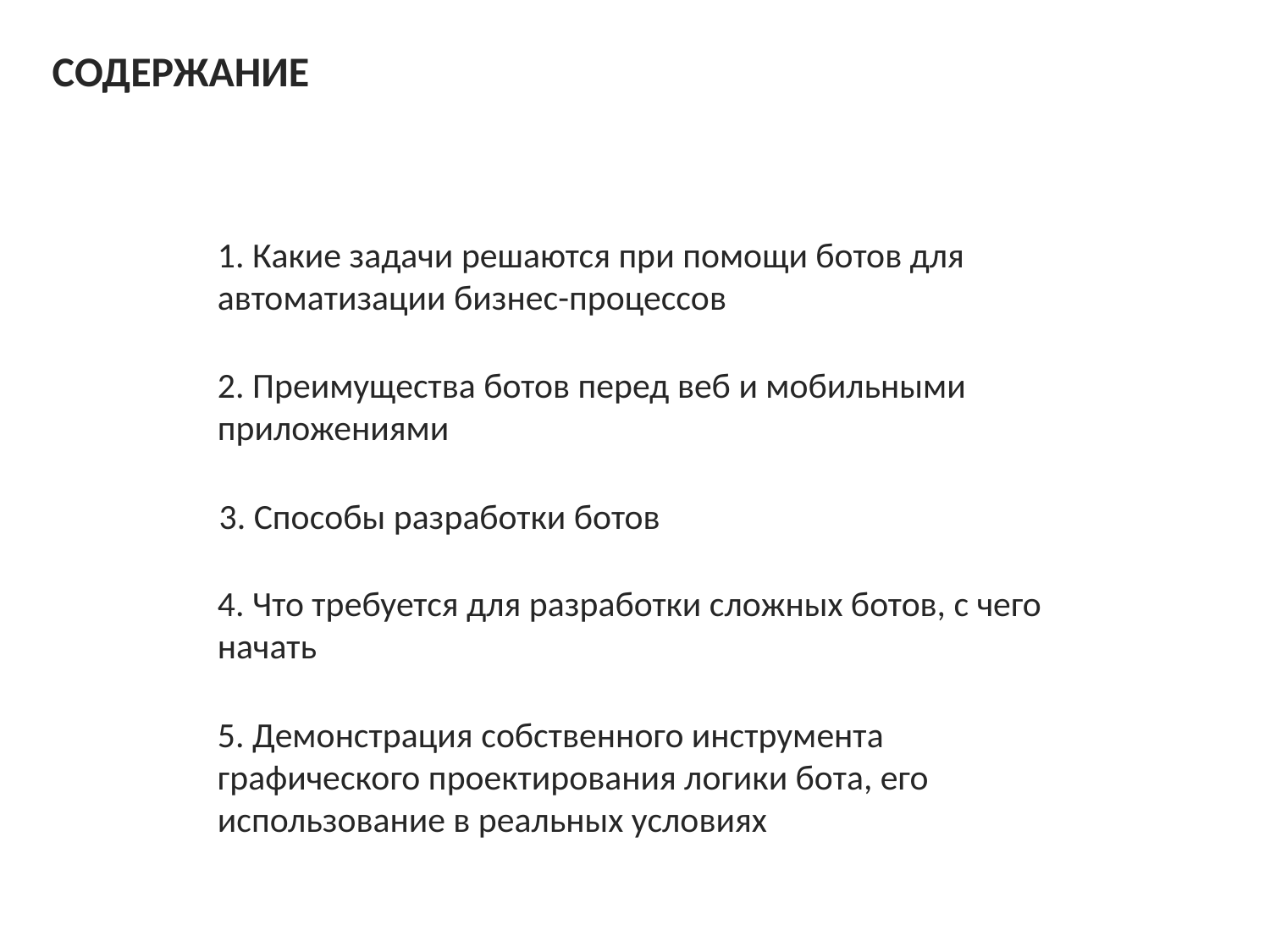

СОДЕРЖАНИЕ
1. Какие задачи решаются при помощи ботов для автоматизации бизнес-процессов
2. Преимущества ботов перед веб и мобильными приложениями
3. Способы разработки ботов
4. Что требуется для разработки сложных ботов, с чего начать
5. Демонстрация собственного инструмента графического проектирования логики бота, его использование в реальных условиях